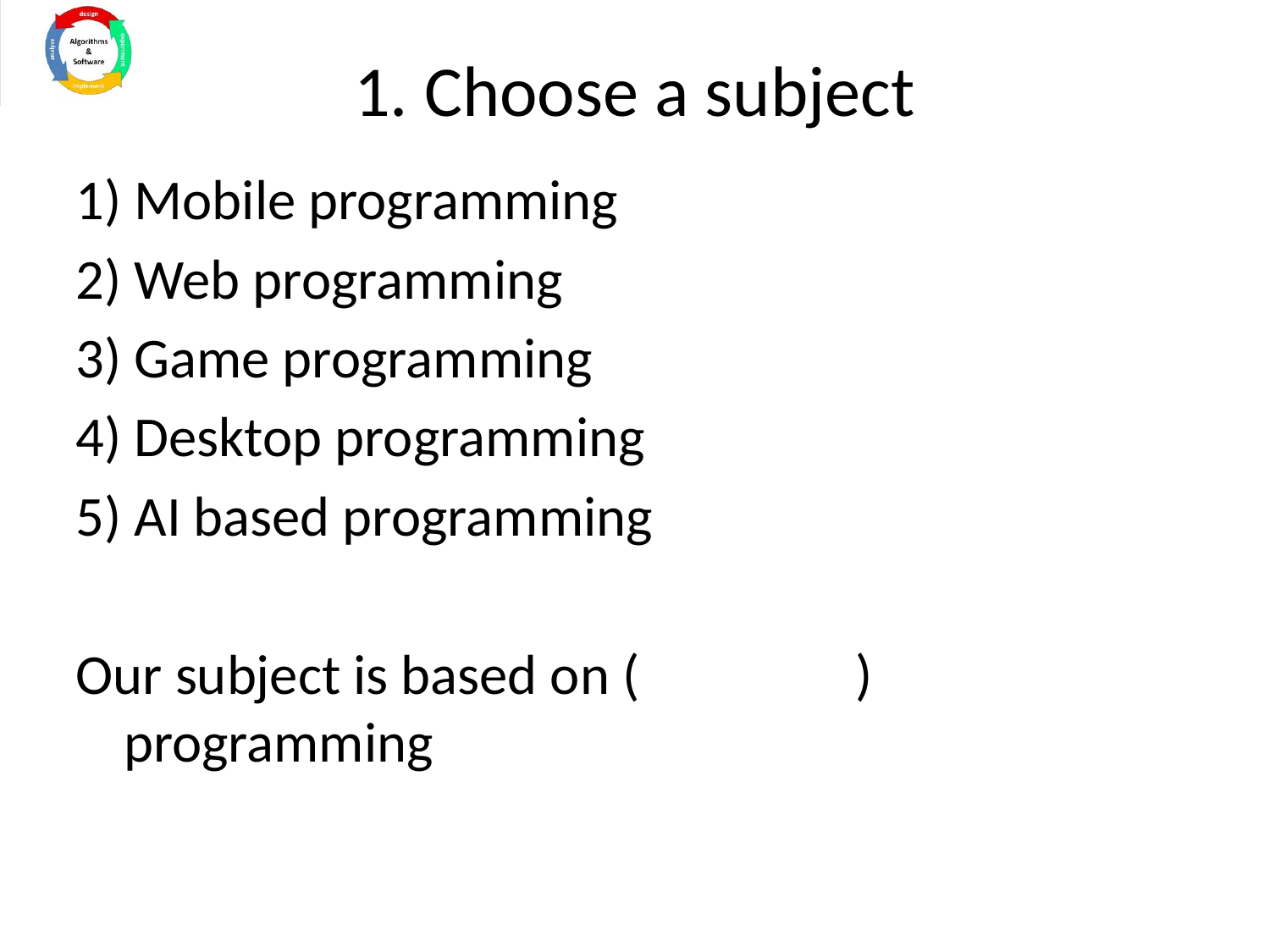

# 1. Choose a subject
1) Mobile programming
2) Web programming
3) Game programming
4) Desktop programming
5) AI based programming

Our subject is based on (                 ) programming